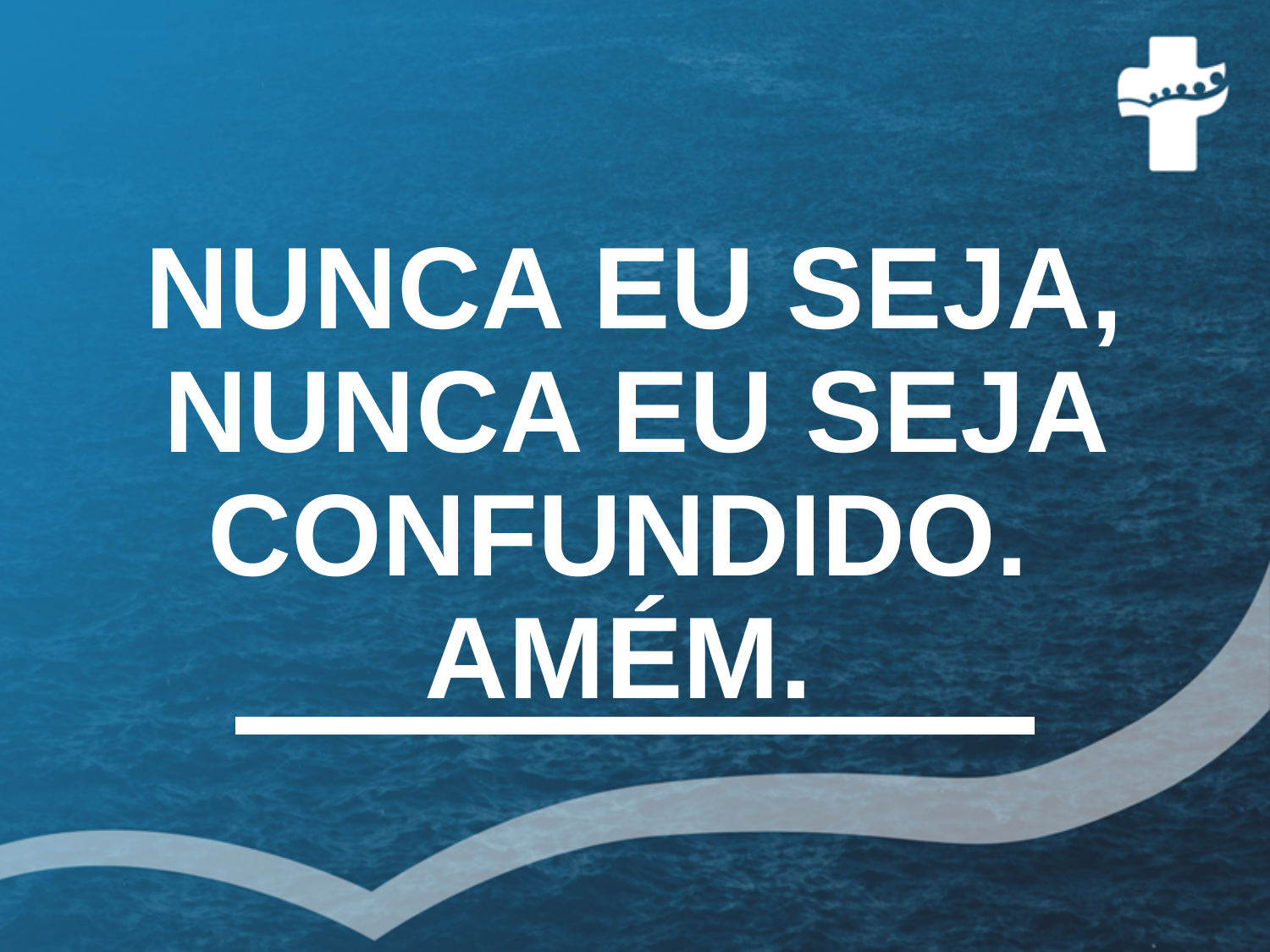

# NUNCA EU SEJA, NUNCA EU SEJA CONFUNDIDO. AMÉM.